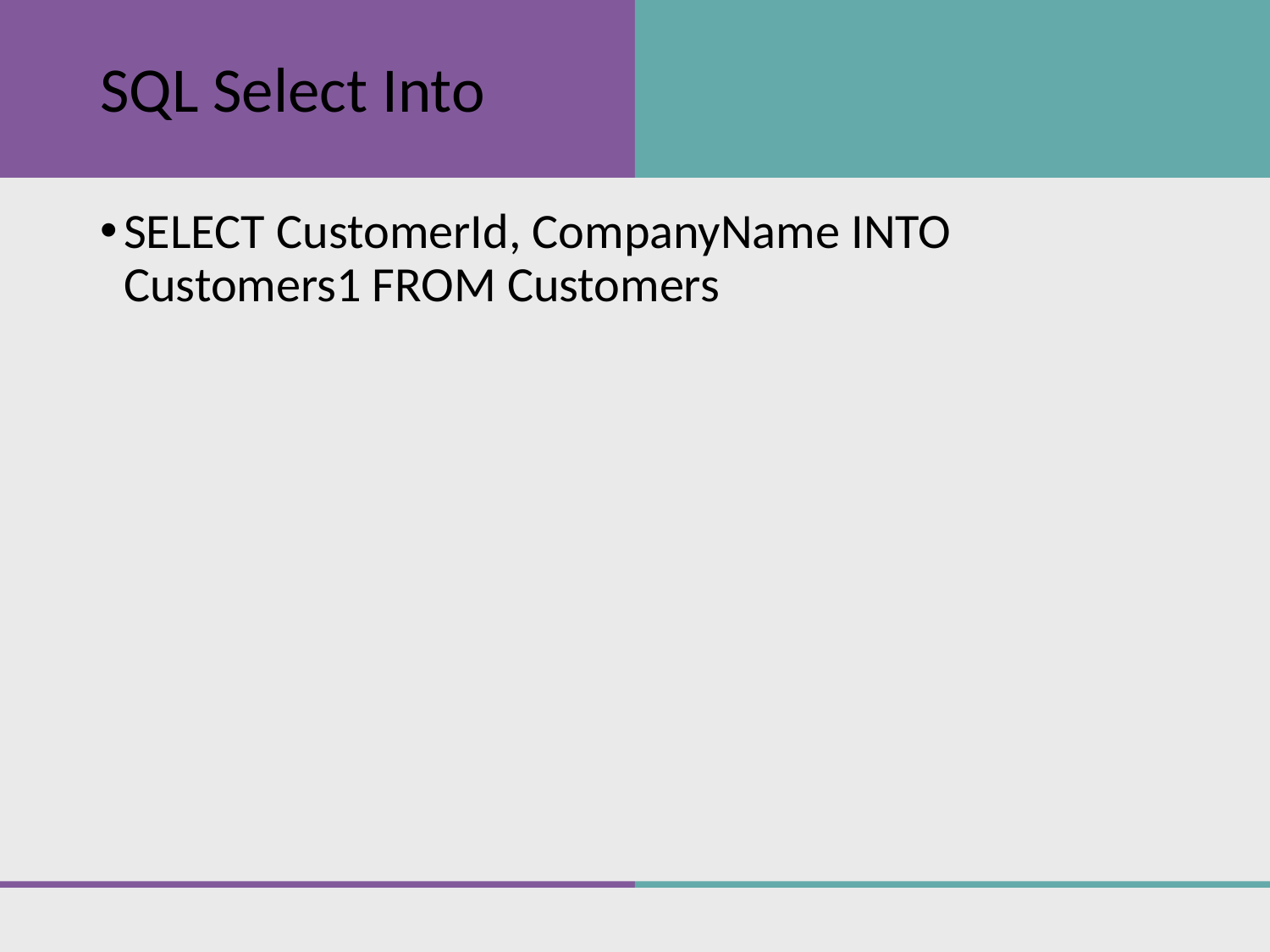

# SQL Select Into
SELECT CustomerId, CompanyName INTO Customers1 FROM Customers